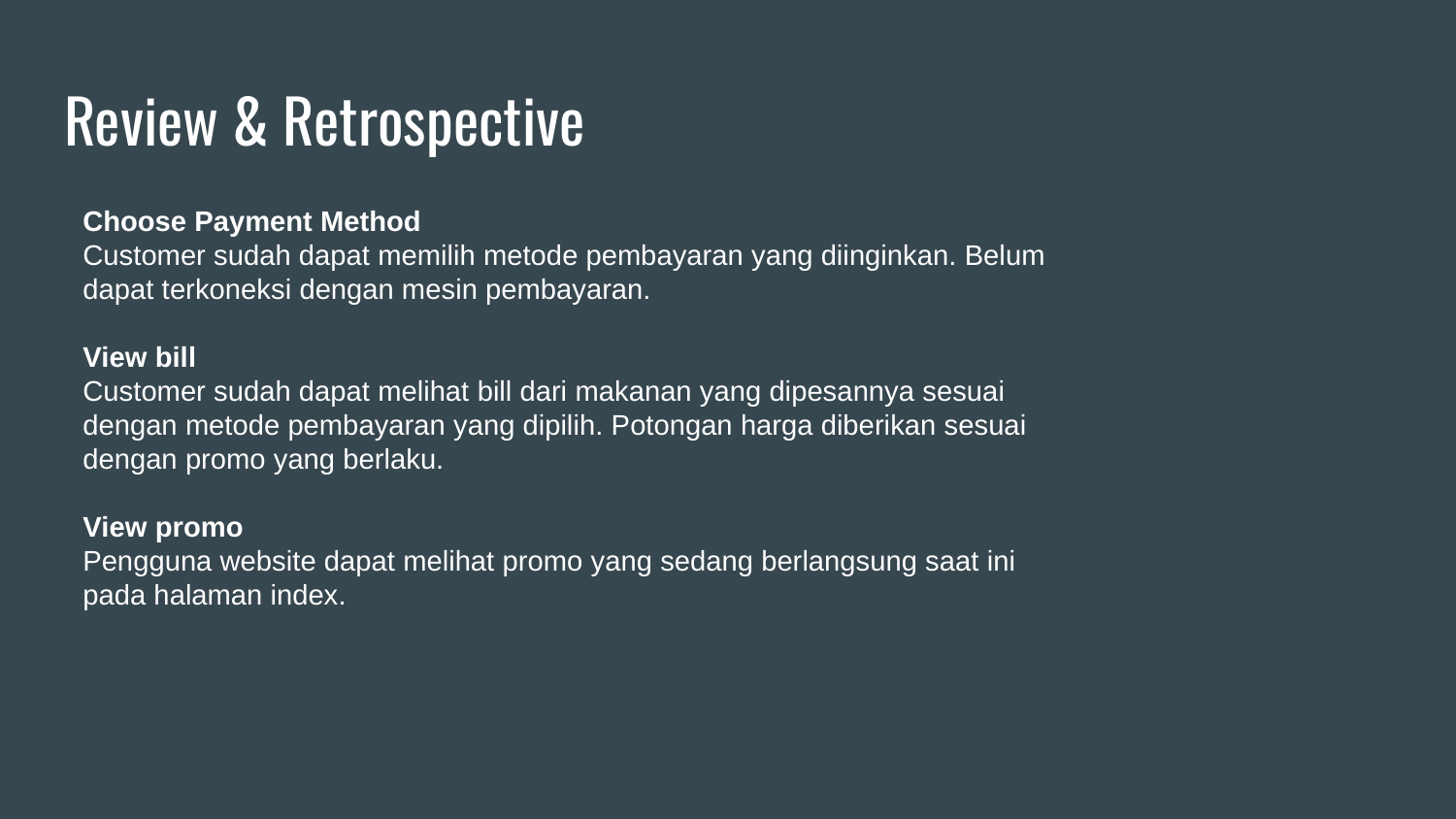

# Review & Retrospective
Choose Payment Method
Customer sudah dapat memilih metode pembayaran yang diinginkan. Belum dapat terkoneksi dengan mesin pembayaran.

View bill
Customer sudah dapat melihat bill dari makanan yang dipesannya sesuai dengan metode pembayaran yang dipilih. Potongan harga diberikan sesuai dengan promo yang berlaku.

View promo
Pengguna website dapat melihat promo yang sedang berlangsung saat ini pada halaman index.